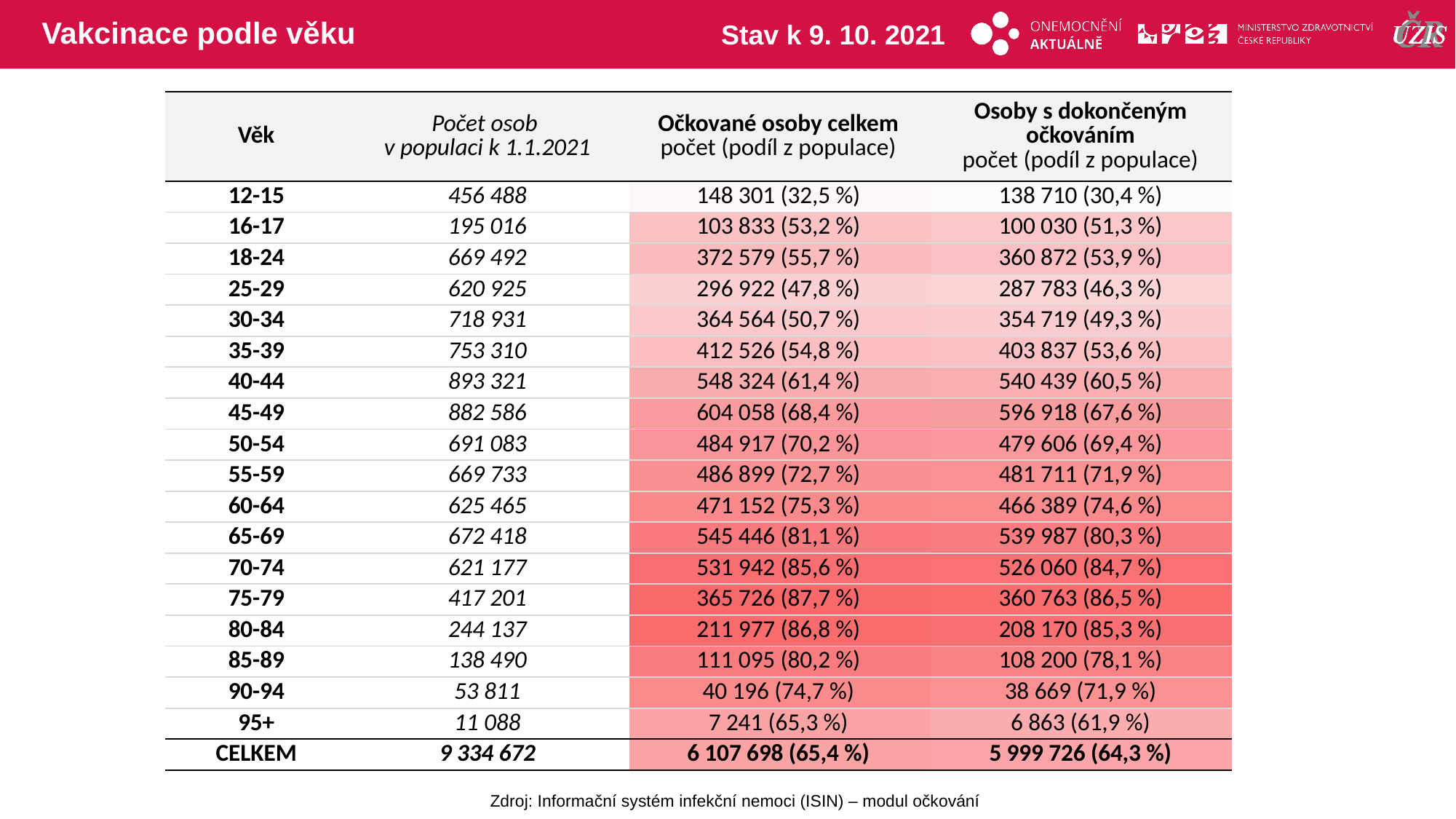

# Vakcinace podle věku
Stav k 9. 10. 2021
| Věk | Počet osob v populaci k 1.1.2021 | Očkované osoby celkem počet (podíl z populace) | Osoby s dokončeným očkováním počet (podíl z populace) |
| --- | --- | --- | --- |
| 12-15 | 456 488 | 148 301 (32,5 %) | 138 710 (30,4 %) |
| 16-17 | 195 016 | 103 833 (53,2 %) | 100 030 (51,3 %) |
| 18-24 | 669 492 | 372 579 (55,7 %) | 360 872 (53,9 %) |
| 25-29 | 620 925 | 296 922 (47,8 %) | 287 783 (46,3 %) |
| 30-34 | 718 931 | 364 564 (50,7 %) | 354 719 (49,3 %) |
| 35-39 | 753 310 | 412 526 (54,8 %) | 403 837 (53,6 %) |
| 40-44 | 893 321 | 548 324 (61,4 %) | 540 439 (60,5 %) |
| 45-49 | 882 586 | 604 058 (68,4 %) | 596 918 (67,6 %) |
| 50-54 | 691 083 | 484 917 (70,2 %) | 479 606 (69,4 %) |
| 55-59 | 669 733 | 486 899 (72,7 %) | 481 711 (71,9 %) |
| 60-64 | 625 465 | 471 152 (75,3 %) | 466 389 (74,6 %) |
| 65-69 | 672 418 | 545 446 (81,1 %) | 539 987 (80,3 %) |
| 70-74 | 621 177 | 531 942 (85,6 %) | 526 060 (84,7 %) |
| 75-79 | 417 201 | 365 726 (87,7 %) | 360 763 (86,5 %) |
| 80-84 | 244 137 | 211 977 (86,8 %) | 208 170 (85,3 %) |
| 85-89 | 138 490 | 111 095 (80,2 %) | 108 200 (78,1 %) |
| 90-94 | 53 811 | 40 196 (74,7 %) | 38 669 (71,9 %) |
| 95+ | 11 088 | 7 241 (65,3 %) | 6 863 (61,9 %) |
| CELKEM | 9 334 672 | 6 107 698 (65,4 %) | 5 999 726 (64,3 %) |
|  |  |
| --- | --- |
|  |  |
|  |  |
|  |  |
|  |  |
|  |  |
|  |  |
|  |  |
|  |  |
|  |  |
|  |  |
|  |  |
|  |  |
|  |  |
|  |  |
|  |  |
|  |  |
|  |  |
|  |  |
Zdroj: Informační systém infekční nemoci (ISIN) – modul očkování